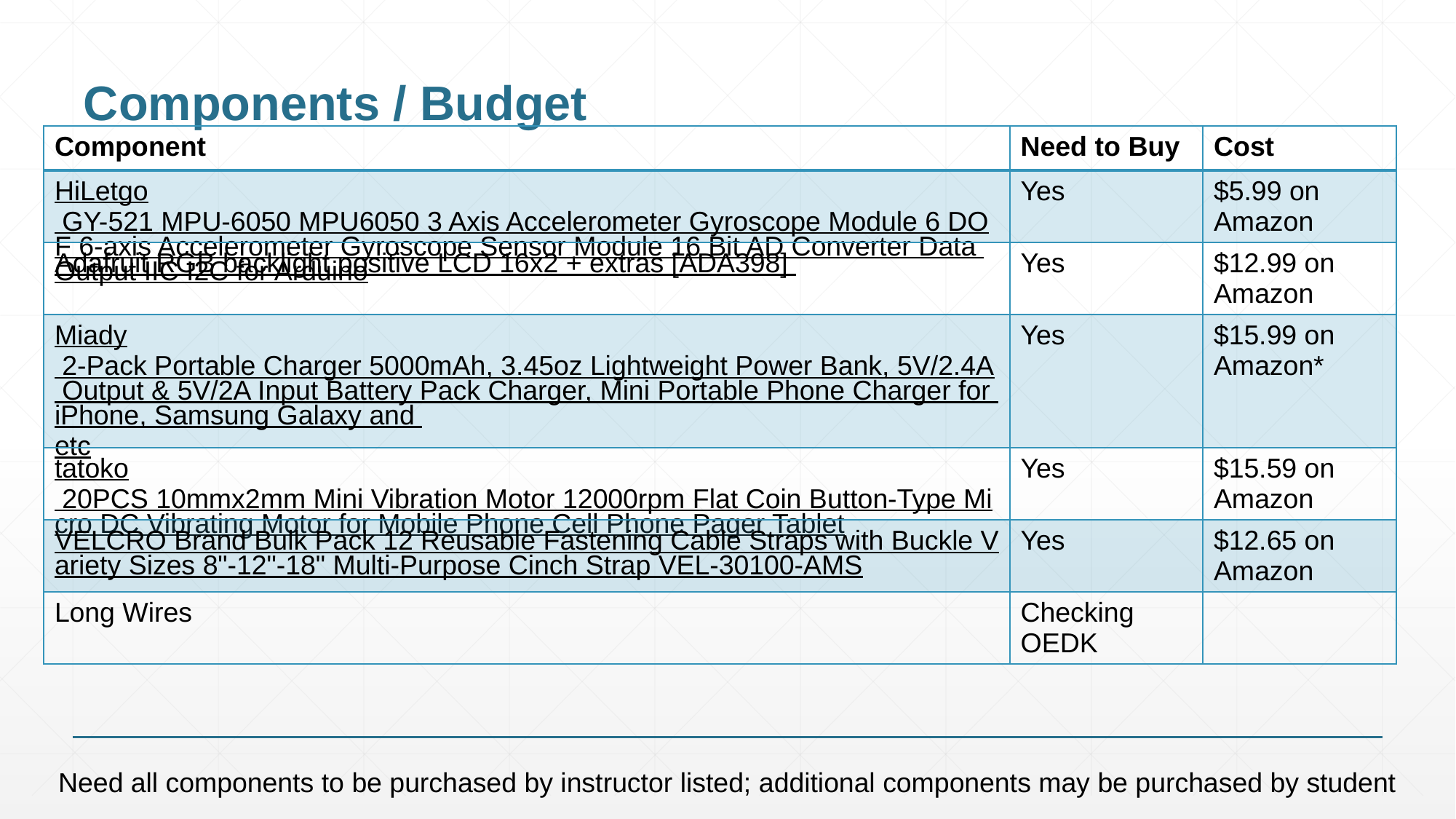

# Components / Budget
| Component | Need to Buy | Cost |
| --- | --- | --- |
| HiLetgo GY-521 MPU-6050 MPU6050 3 Axis Accelerometer Gyroscope Module 6 DOF 6-axis Accelerometer Gyroscope Sensor Module 16 Bit AD Converter Data Output IIC I2C for Arduino | Yes | $5.99 on Amazon |
| Adafruit RGB backlight positive LCD 16x2 + extras [ADA398] | Yes | $12.99 on Amazon |
| Miady 2-Pack Portable Charger 5000mAh, 3.45oz Lightweight Power Bank, 5V/2.4A Output & 5V/2A Input Battery Pack Charger, Mini Portable Phone Charger for iPhone, Samsung Galaxy and etc | Yes | $15.99 on Amazon\* |
| tatoko 20PCS 10mmx2mm Mini Vibration Motor 12000rpm Flat Coin Button-Type Micro DC Vibrating Motor for Mobile Phone Cell Phone Pager Tablet | Yes | $15.59 on Amazon |
| VELCRO Brand Bulk Pack 12 Reusable Fastening Cable Straps with Buckle Variety Sizes 8"-12"-18" Multi-Purpose Cinch Strap VEL-30100-AMS | Yes | $12.65 on Amazon |
| Long Wires | Checking OEDK |  |
Need all components to be purchased by instructor listed; additional components may be purchased by student